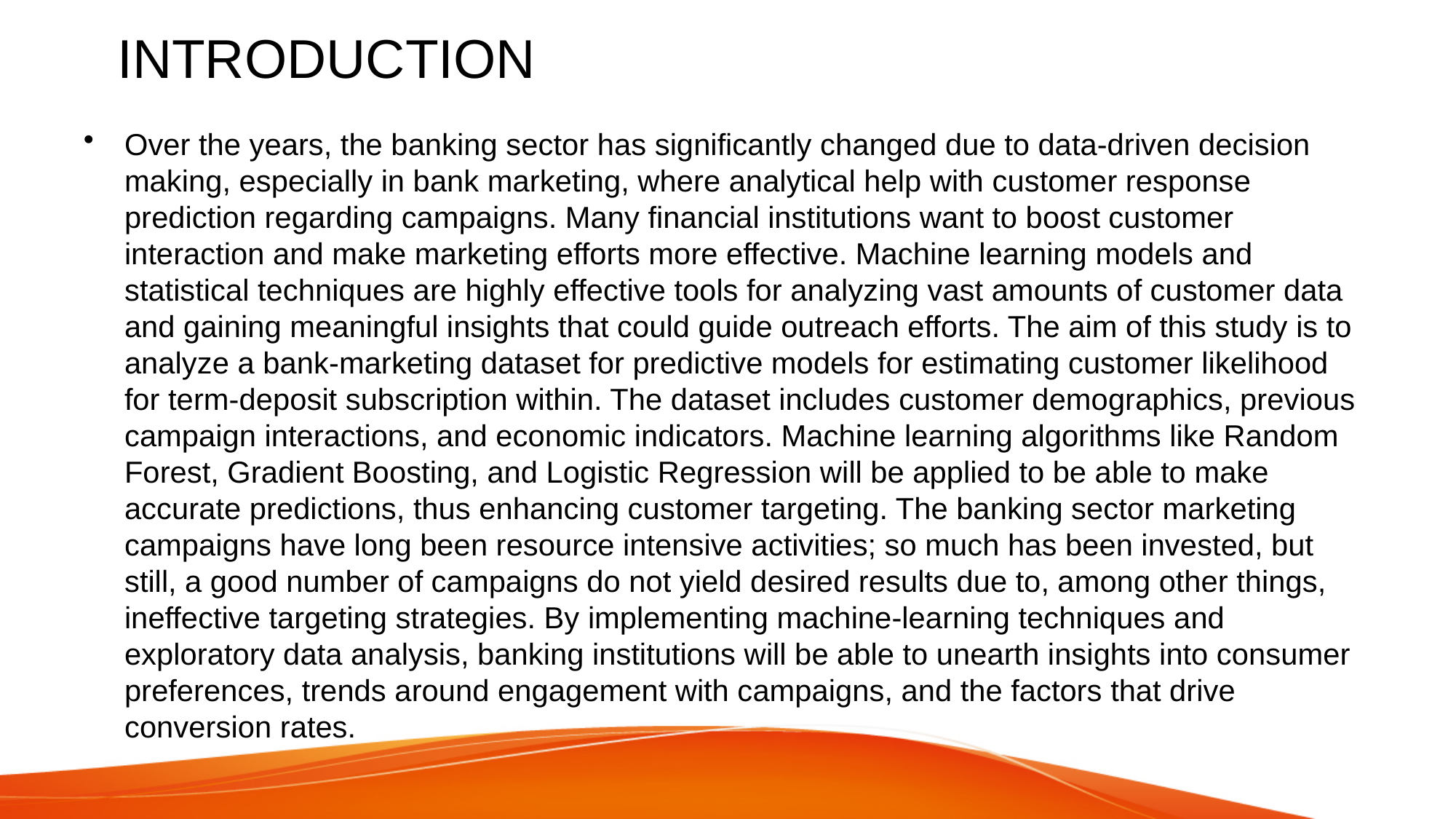

# INTRODUCTION
Over the years, the banking sector has significantly changed due to data-driven decision making, especially in bank marketing, where analytical help with customer response prediction regarding campaigns. Many financial institutions want to boost customer interaction and make marketing efforts more effective. Machine learning models and statistical techniques are highly effective tools for analyzing vast amounts of customer data and gaining meaningful insights that could guide outreach efforts. The aim of this study is to analyze a bank-marketing dataset for predictive models for estimating customer likelihood for term-deposit subscription within. The dataset includes customer demographics, previous campaign interactions, and economic indicators. Machine learning algorithms like Random Forest, Gradient Boosting, and Logistic Regression will be applied to be able to make accurate predictions, thus enhancing customer targeting. The banking sector marketing campaigns have long been resource intensive activities; so much has been invested, but still, a good number of campaigns do not yield desired results due to, among other things, ineffective targeting strategies. By implementing machine-learning techniques and exploratory data analysis, banking institutions will be able to unearth insights into consumer preferences, trends around engagement with campaigns, and the factors that drive conversion rates.